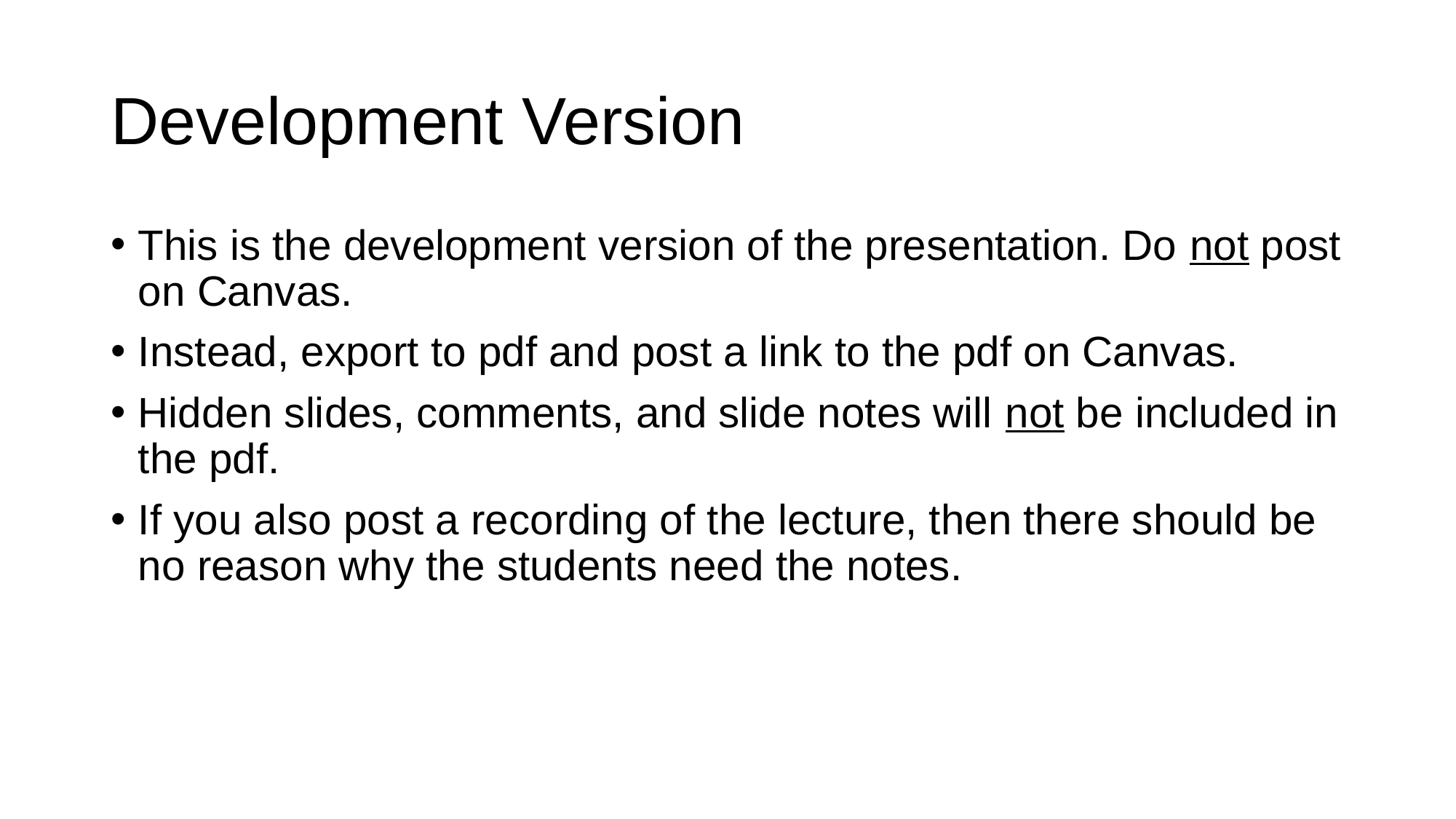

# Development Version
This is the development version of the presentation. Do not post on Canvas.
Instead, export to pdf and post a link to the pdf on Canvas.
Hidden slides, comments, and slide notes will not be included in the pdf.
If you also post a recording of the lecture, then there should be no reason why the students need the notes.